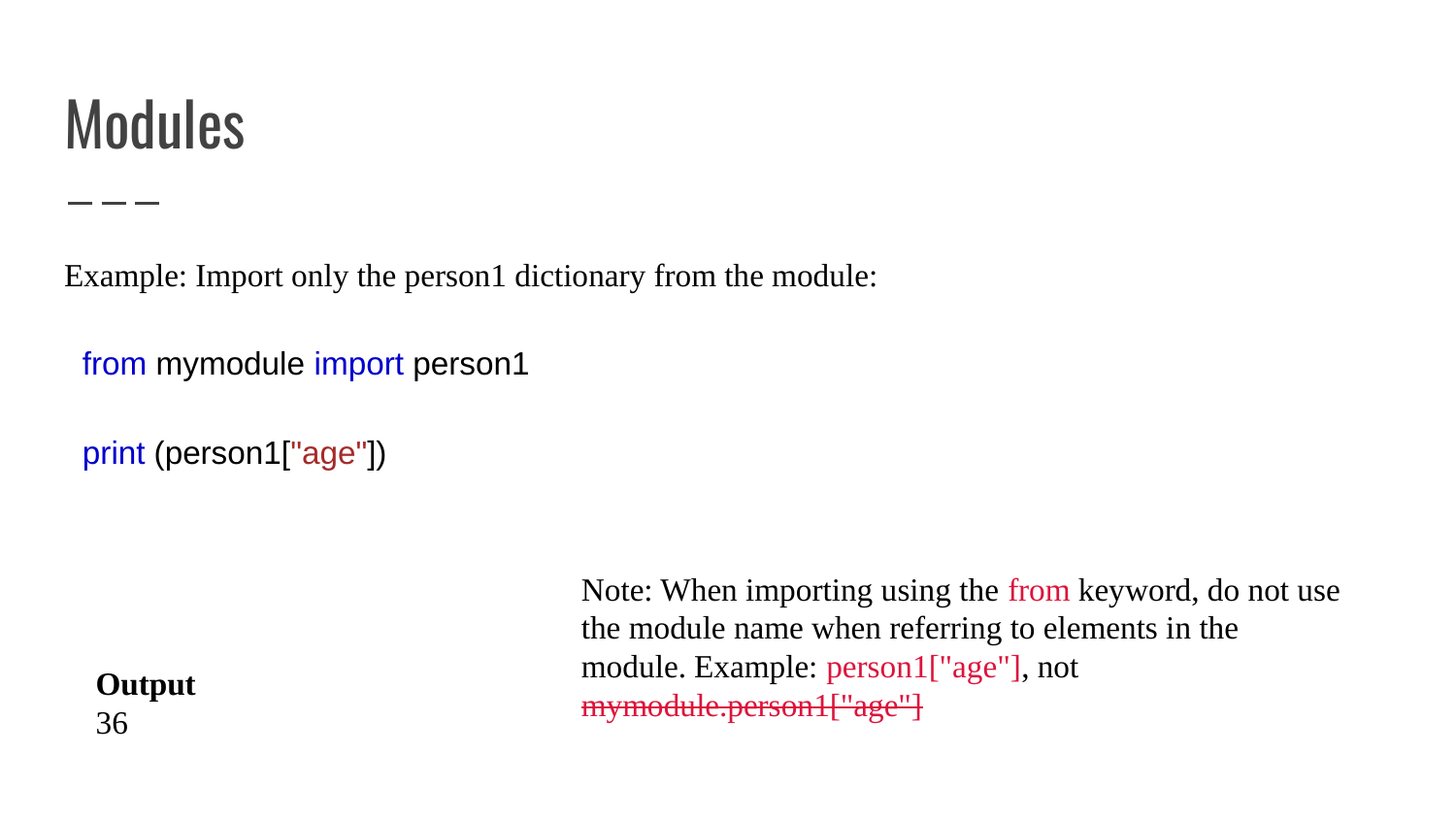

# Modules
Example: Import only the person1 dictionary from the module:

from mymodule import person1

print (person1["age"])

Note: When importing using the from keyword, do not use the module name when referring to elements in the module. Example: person1["age"], not mymodule.person1["age"]

Output
36